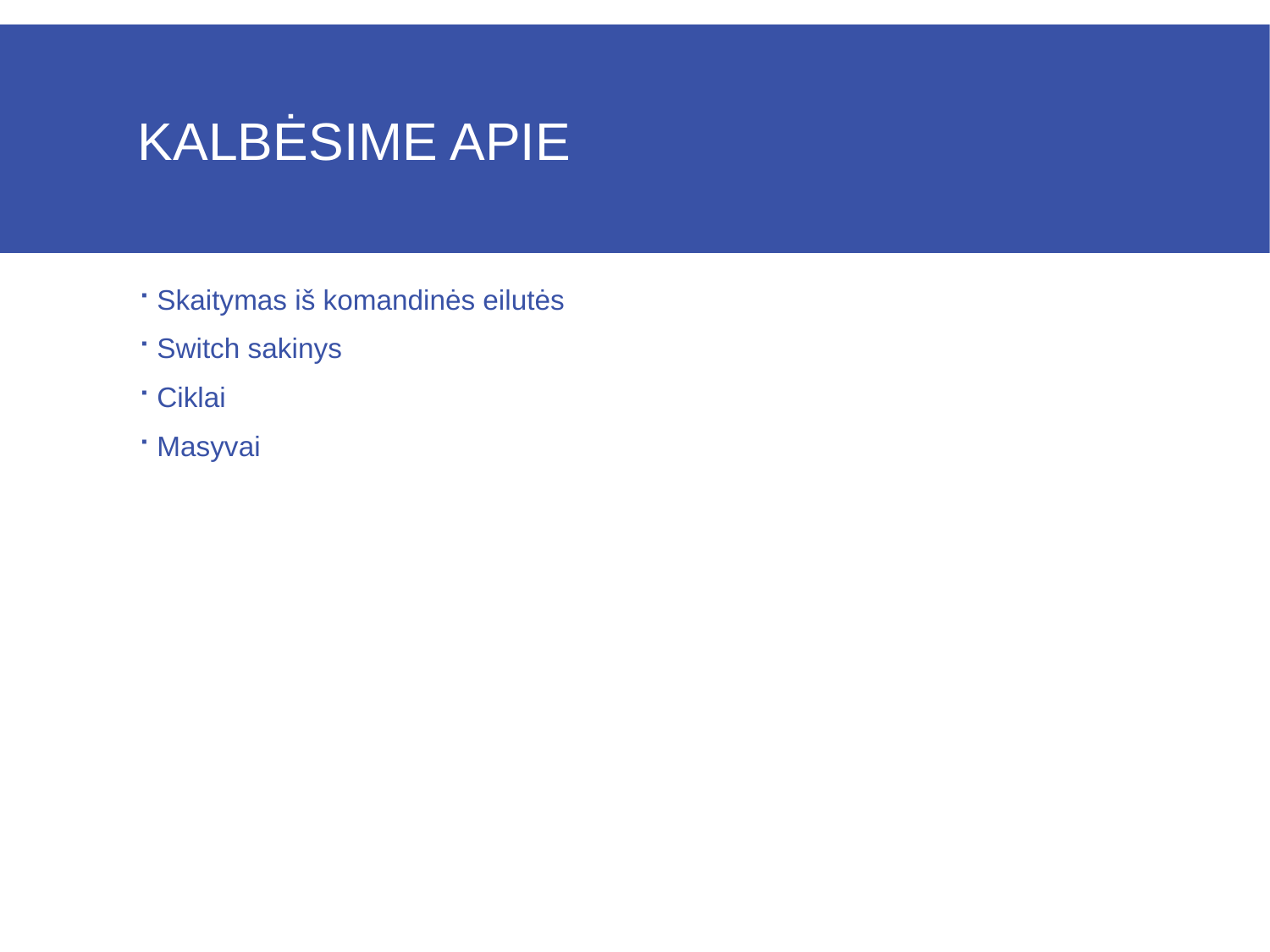

# Kalbėsime apie
Skaitymas iš komandinės eilutės
Switch sakinys
Ciklai
Masyvai